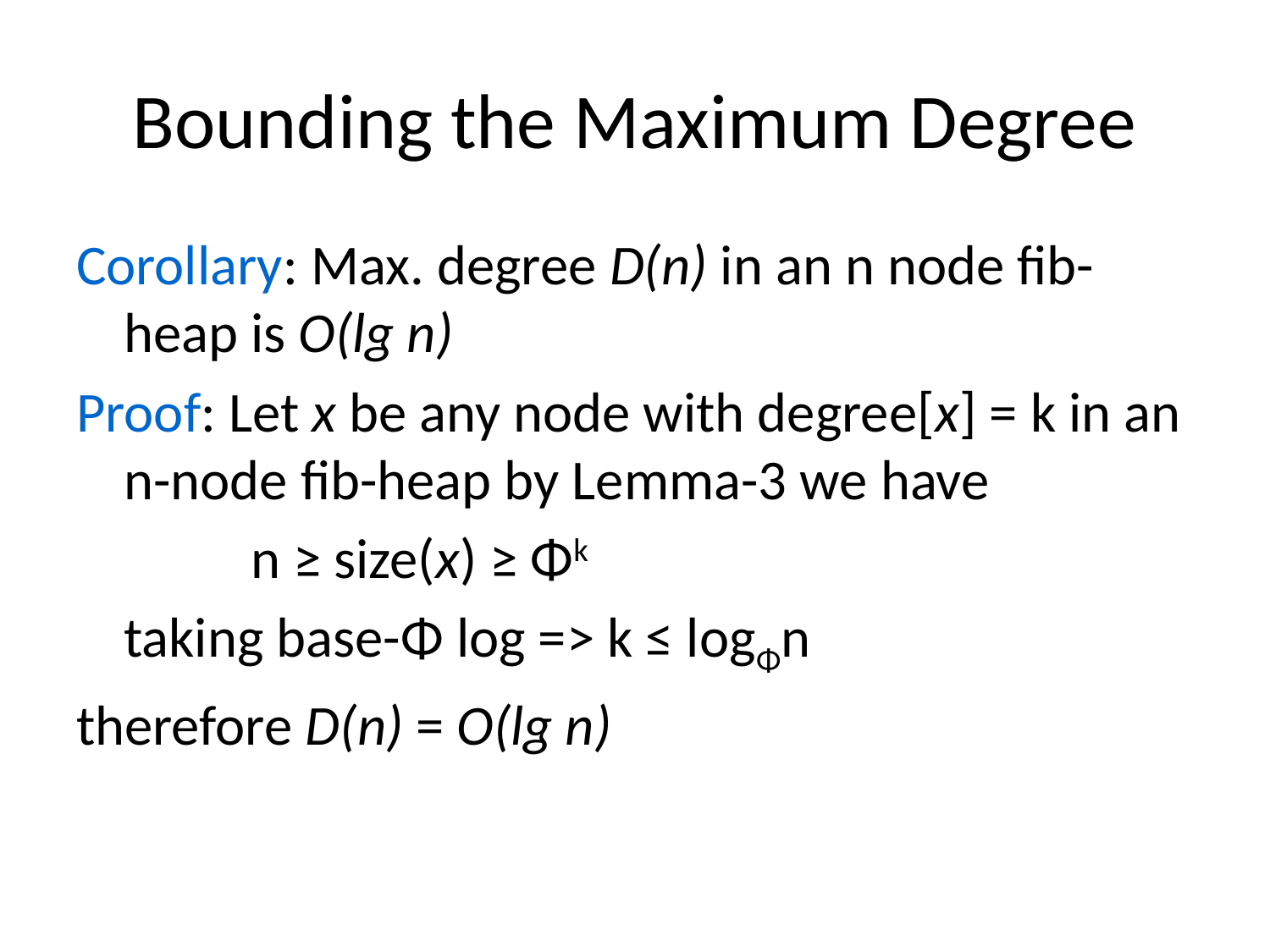

# Bounding the Maximum Degree
Corollary: Max. degree D(n) in an n node fib-heap is O(lg n)
Proof: Let x be any node with degree[x] = k in an n-node fib-heap by Lemma-3 we have
		n ≥ size(x) ≥ Φk
	taking base-Φ log => k ≤ logΦn
therefore D(n) = O(lg n)